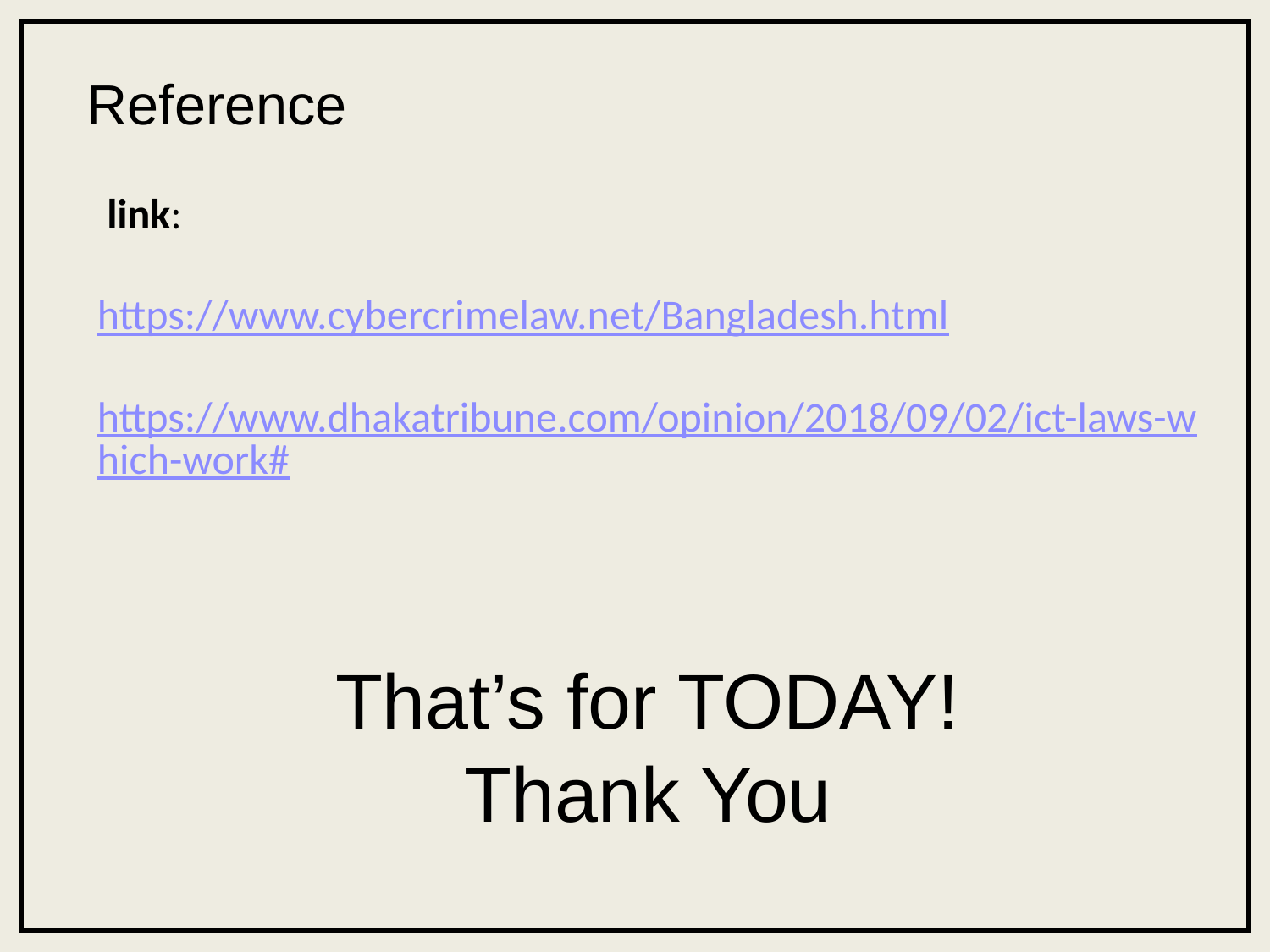

# Reference

 link:
https://www.cybercrimelaw.net/Bangladesh.html
https://www.dhakatribune.com/opinion/2018/09/02/ict-laws-which-work#
That’s for TODAY!
      Thank You